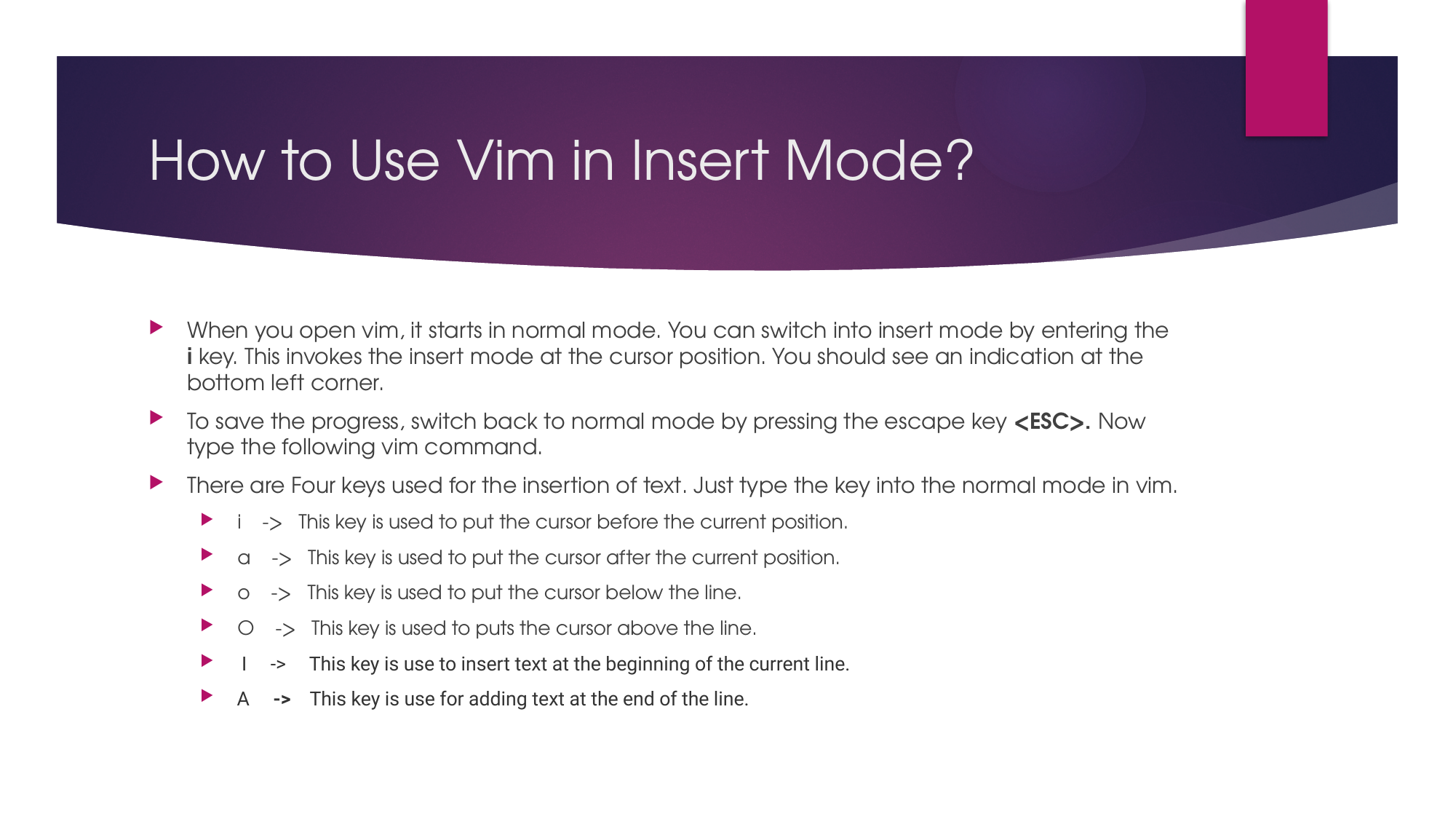

# How to Use Vim in Insert Mode?
When you open vim, it starts in normal mode. You can switch into insert mode by entering the i key. This invokes the insert mode at the cursor position. You should see an indication at the bottom left corner.
To save the progress, switch back to normal mode by pressing the escape key <ESC>. Now type the following vim command.
There are Four keys used for the insertion of text. Just type the key into the normal mode in vim.
 i    ->   This key is used to put the cursor before the current position.
 a    ->   This key is used to put the cursor after the current position.
 o    ->   This key is used to put the cursor below the line.
 O    ->   This key is used to puts the cursor above the line.
  I     ->     This key is use to insert text at the beginning of the current line.
 A     ->    This key is use for adding text at the end of the line.